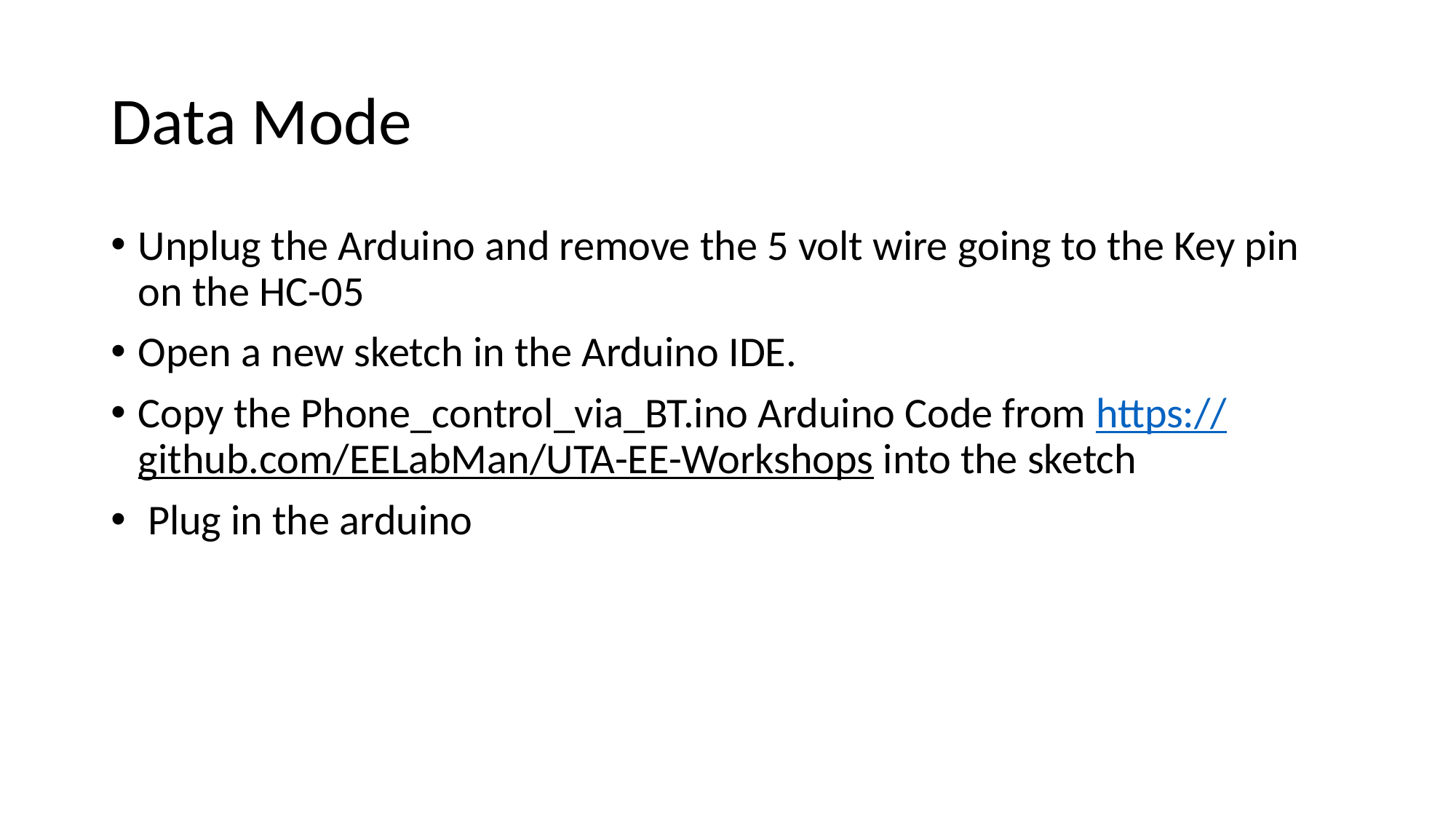

# Data Mode
Unplug the Arduino and remove the 5 volt wire going to the Key pin on the HC-05
Open a new sketch in the Arduino IDE.
Copy the Phone_control_via_BT.ino Arduino Code from https://github.com/EELabMan/UTA-EE-Workshops into the sketch
 Plug in the arduino